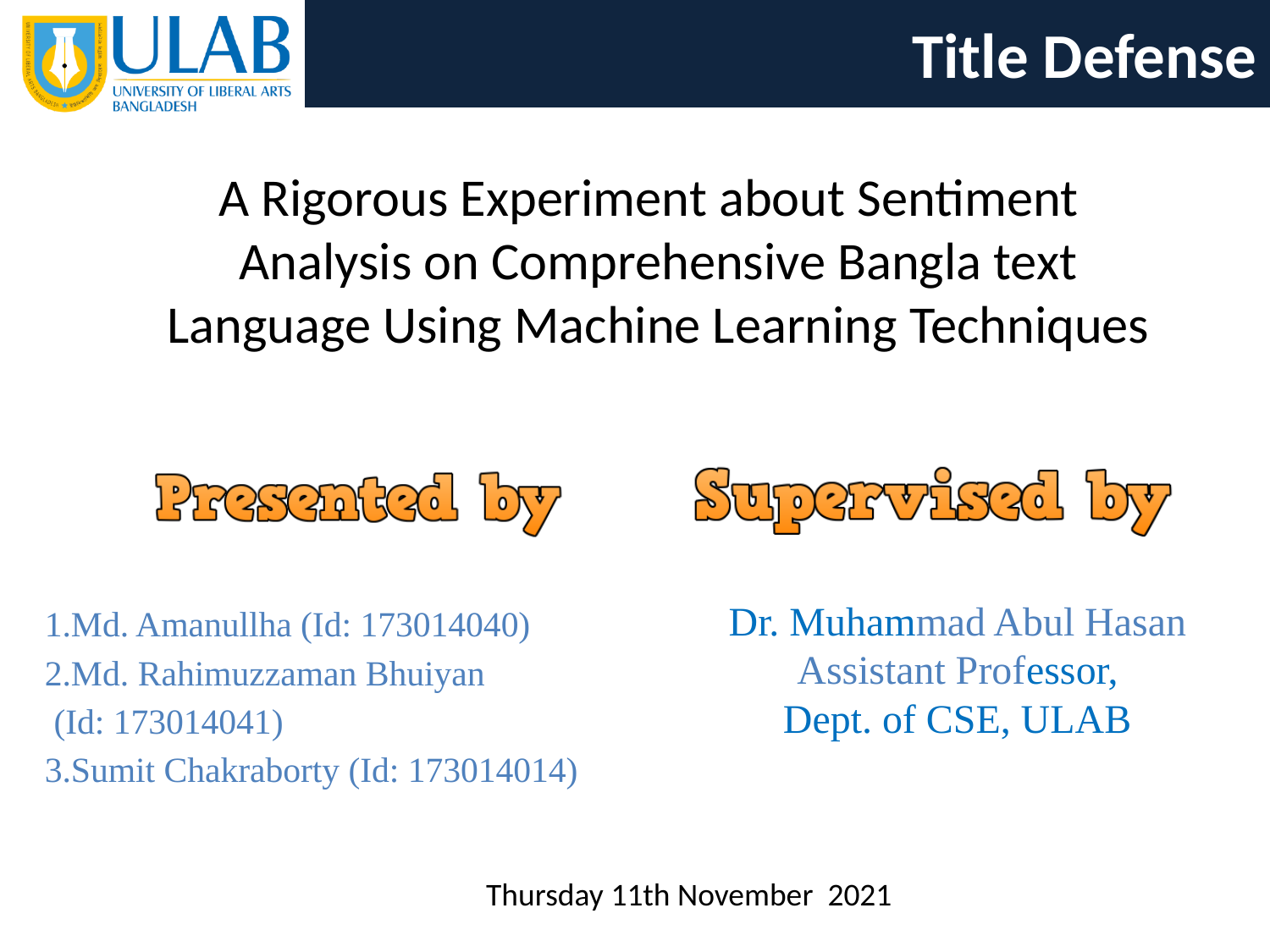

# A Rigorous Experiment about Sentiment Analysis on Comprehensive Bangla text Language Using Machine Learning Techniques

1.Md. Amanullha (Id: 173014040)
2.Md. Rahimuzzaman Bhuiyan
 (Id: 173014041)
3.Sumit Chakraborty (Id: 173014014)
Dr. Muhammad Abul Hasan
Assistant Professor,
Dept. of CSE, ULAB

Thursday 11th November  2021